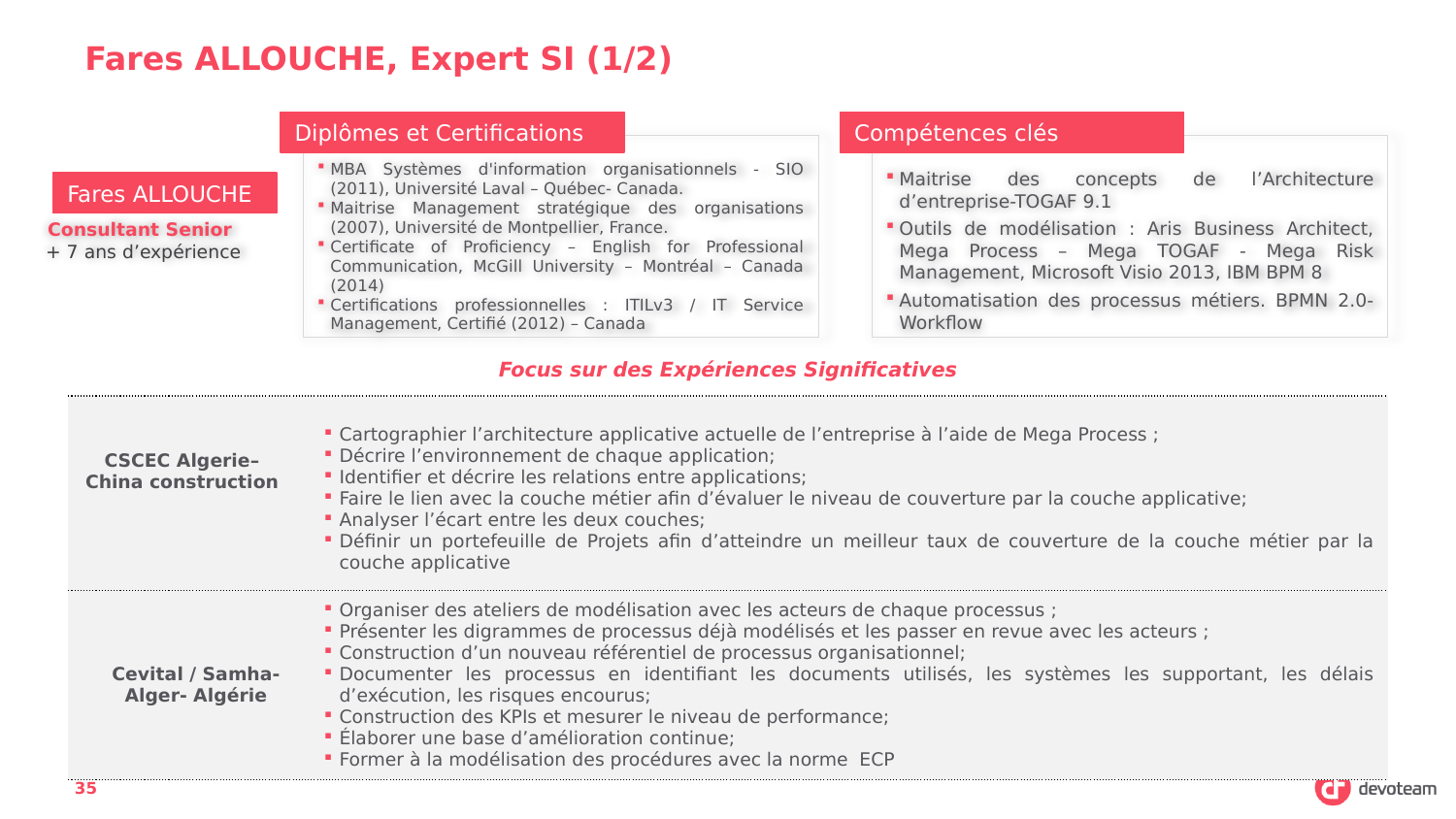

# Fares ALLOUCHE, Expert SI (1/2)
Diplômes et Certifications
Compétences clés

MBA Systèmes d'information organisationnels - SIO (2011), Université Laval – Québec- Canada.
Maitrise Management stratégique des organisations (2007), Université de Montpellier, France.
Certificate of Proficiency – English for Professional Communication, McGill University – Montréal – Canada (2014)
Certifications professionnelles : ITILv3 / IT Service Management, Certifié (2012) – Canada

Maitrise des concepts de l’Architecture d’entreprise-TOGAF 9.1
Outils de modélisation : Aris Business Architect, Mega Process – Mega TOGAF - Mega Risk Management, Microsoft Visio 2013, IBM BPM 8
Automatisation des processus métiers. BPMN 2.0- Workflow
Fares ALLOUCHE
Consultant Senior
+ 7 ans d’expérience
Focus sur des Expériences Significatives
| CSCEC Algerie–China construction | Cartographier l’architecture applicative actuelle de l’entreprise à l’aide de Mega Process ; Décrire l’environnement de chaque application; Identifier et décrire les relations entre applications; Faire le lien avec la couche métier afin d’évaluer le niveau de couverture par la couche applicative; Analyser l’écart entre les deux couches; Définir un portefeuille de Projets afin d’atteindre un meilleur taux de couverture de la couche métier par la couche applicative |
| --- | --- |
| Cevital / Samha- Alger- Algérie | Organiser des ateliers de modélisation avec les acteurs de chaque processus ; Présenter les digrammes de processus déjà modélisés et les passer en revue avec les acteurs ; Construction d’un nouveau référentiel de processus organisationnel; Documenter les processus en identifiant les documents utilisés, les systèmes les supportant, les délais d’exécution, les risques encourus; Construction des KPIs et mesurer le niveau de performance; Élaborer une base d’amélioration continue; Former à la modélisation des procédures avec la norme ECP |
35